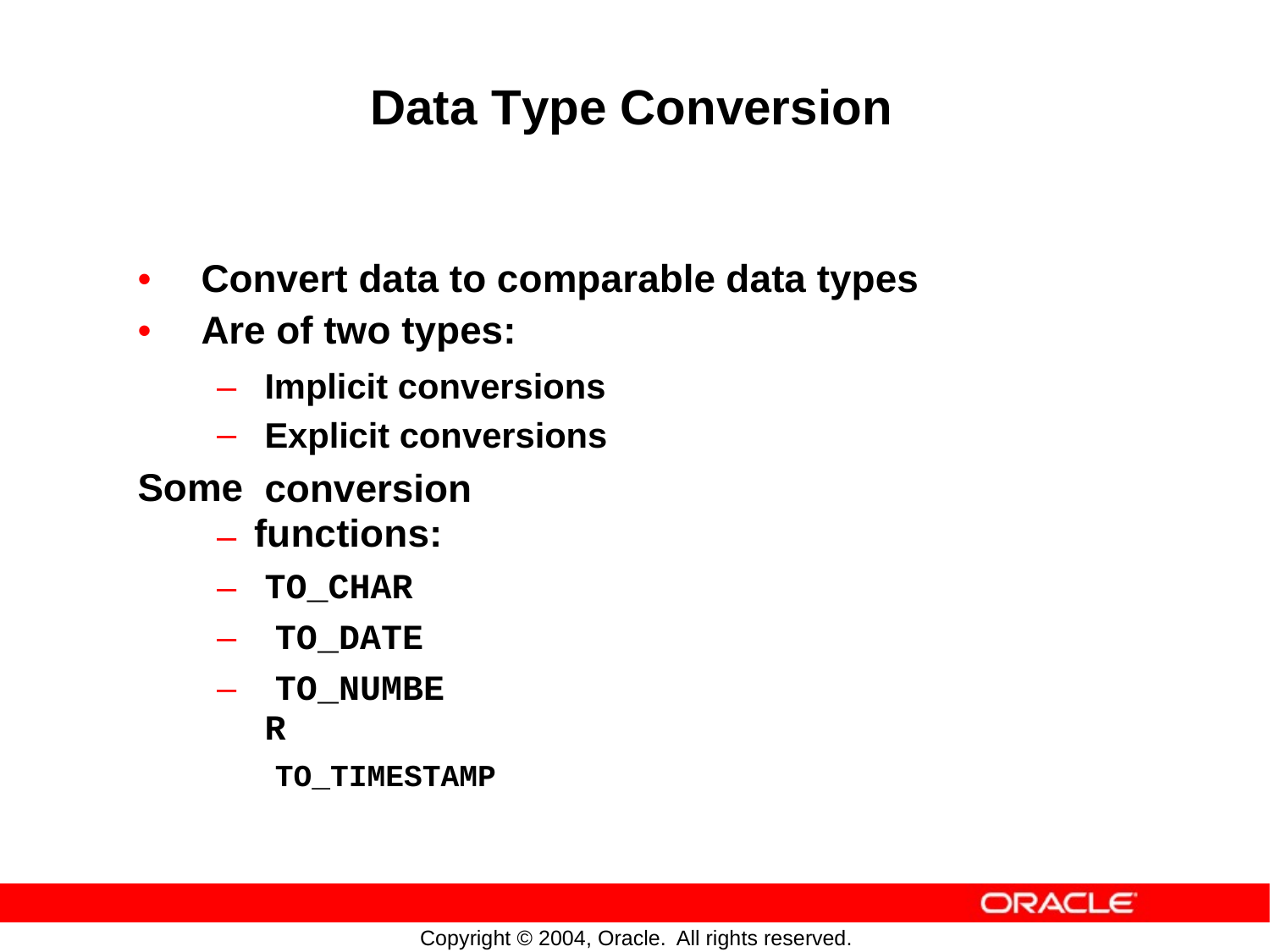

Data Type Conversion
•
•
Convert data to comparable
Are of two types:
data
types
–
–
Some
–
–
–
–
Implicit conversions
Explicit conversions
conversion functions:
TO_CHAR
TO_DATE
TO_NUMBER
TO_TIMESTAMP

Copyright © 2004, Oracle.
All rights reserved.